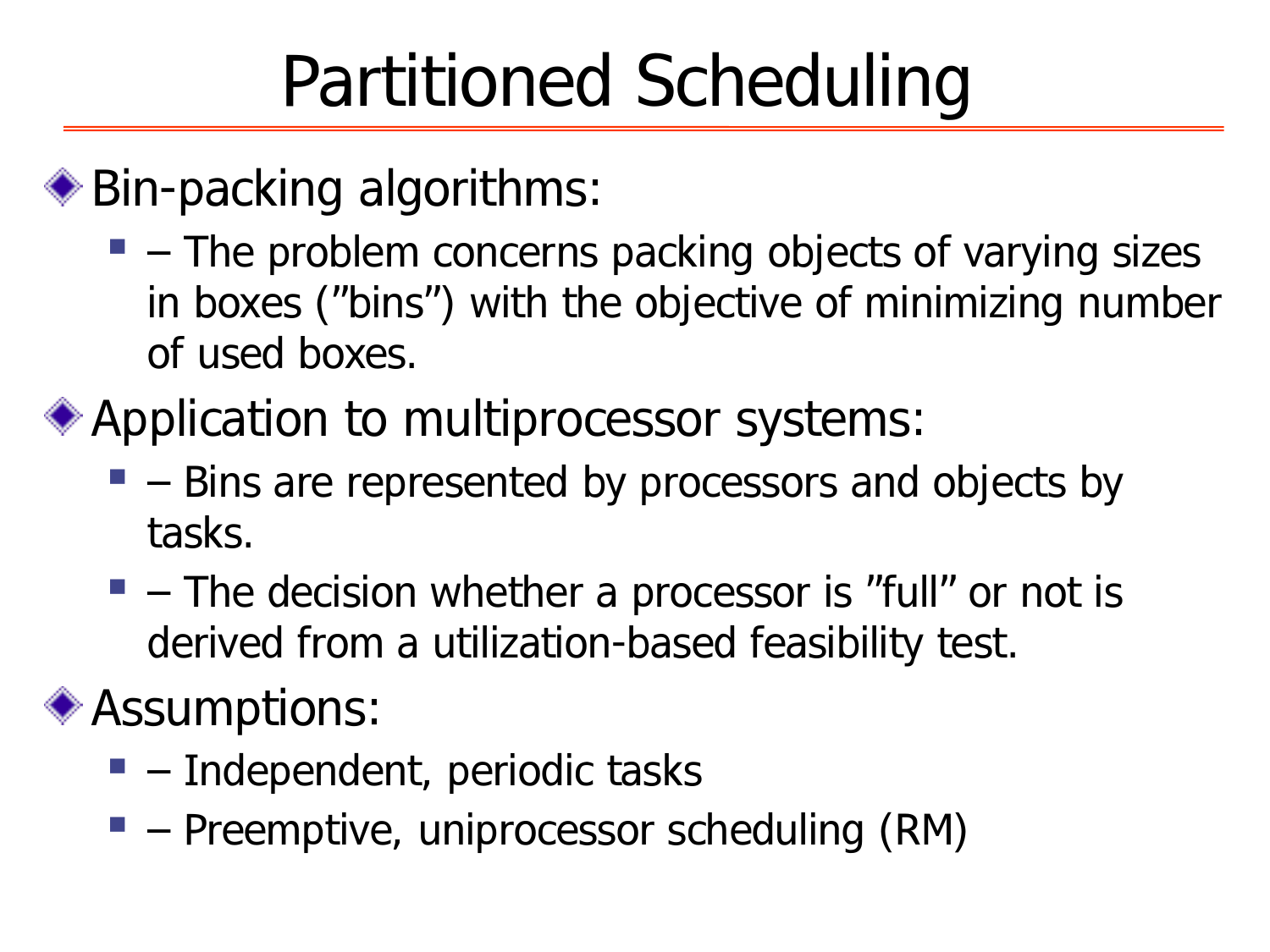

# Partitioned Scheduling
Bin-packing algorithms:
– The problem concerns packing objects of varying sizes in boxes (”bins”) with the objective of minimizing number of used boxes.
Application to multiprocessor systems:
– Bins are represented by processors and objects by tasks.
– The decision whether a processor is ”full” or not is derived from a utilization-based feasibility test.
Assumptions:
– Independent, periodic tasks
– Preemptive, uniprocessor scheduling (RM)